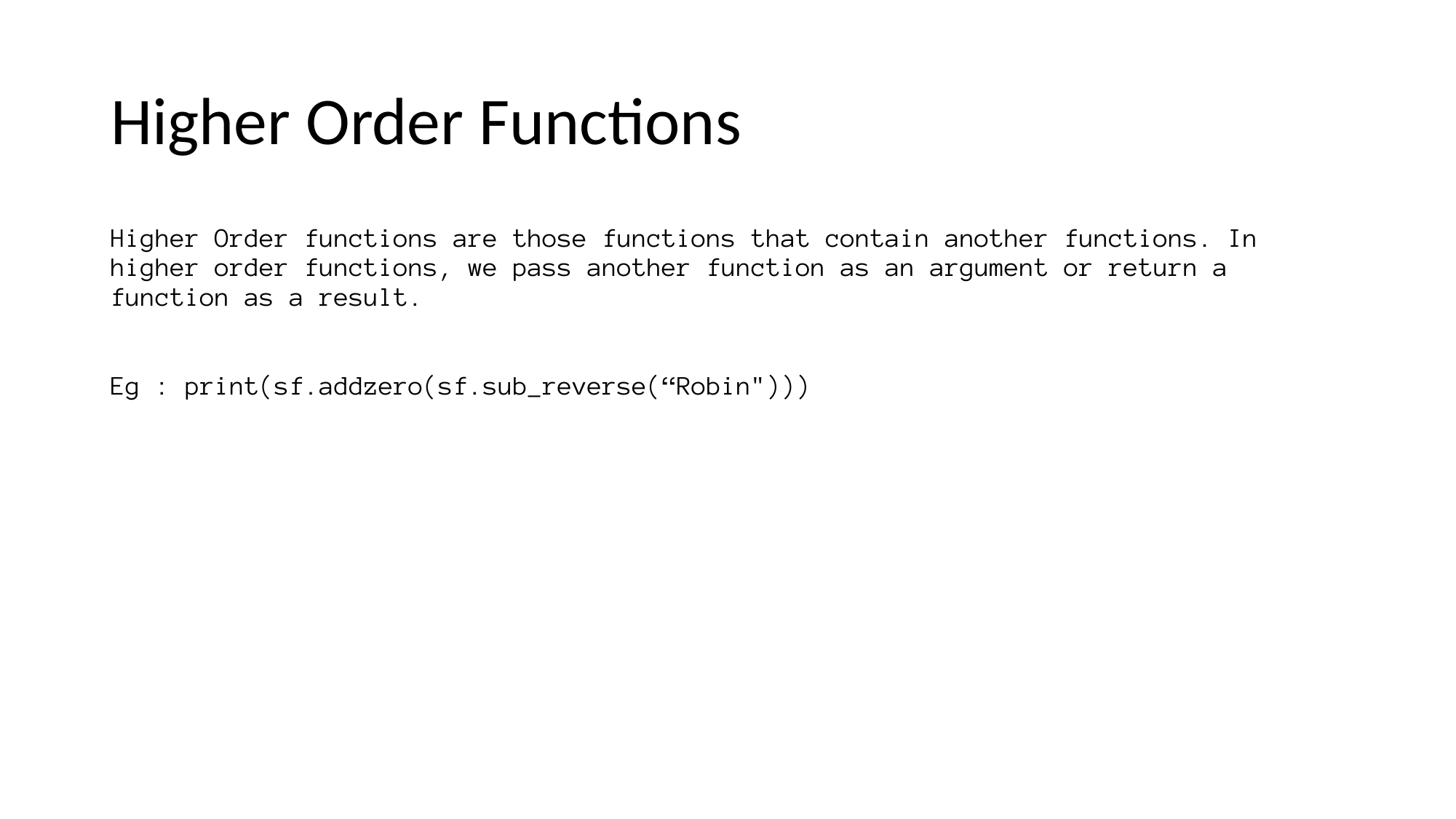

# Higher Order Functions
Higher Order functions are those functions that contain another functions. In higher order functions, we pass another function as an argument or return a function as a result.

Eg : print(sf.addzero(sf.sub_reverse(“Robin")))